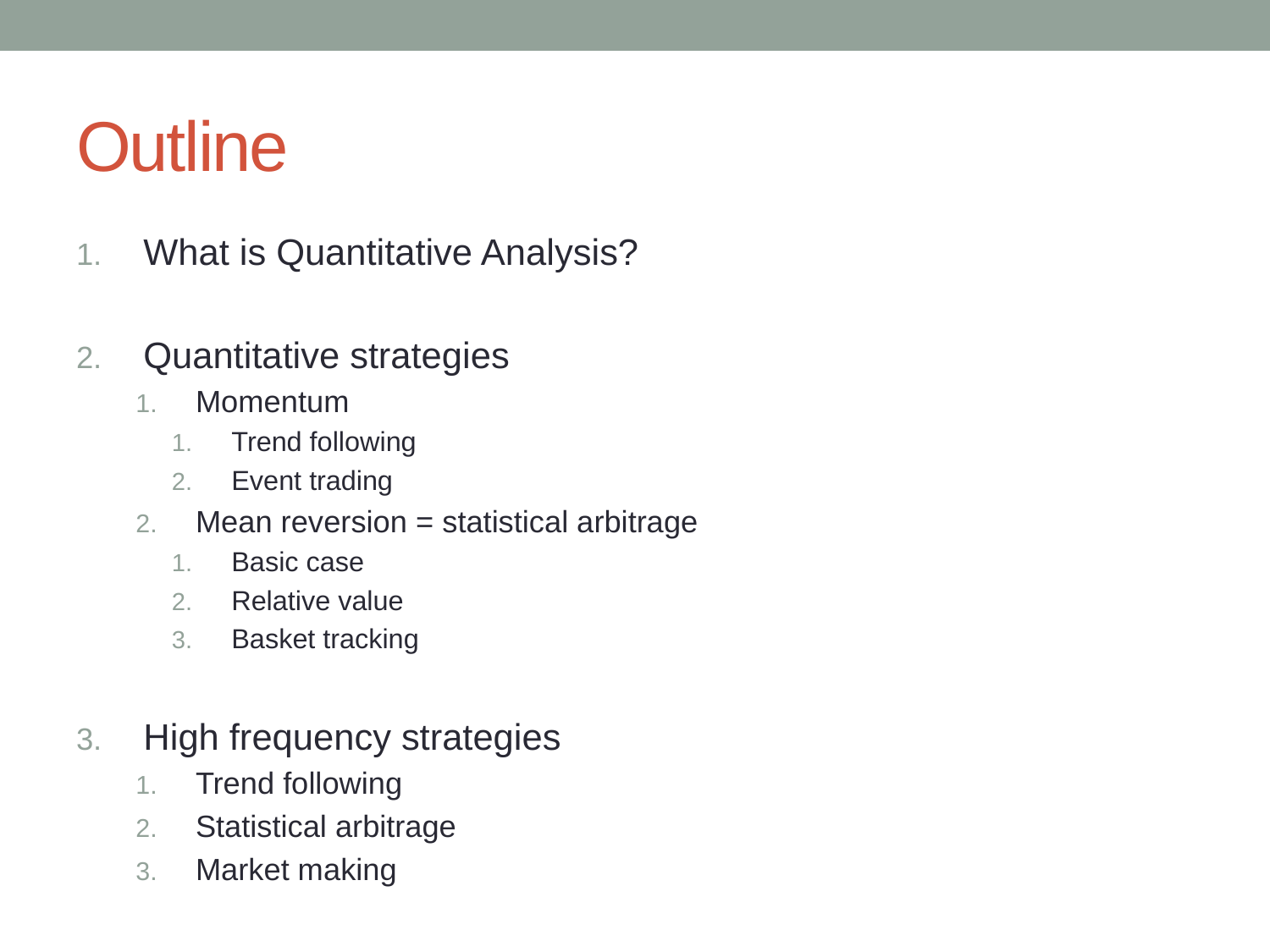

# Outline
What is Quantitative Analysis?

Quantitative strategies
Momentum
Trend following
Event trading
Mean reversion = statistical arbitrage
Basic case
Relative value
Basket tracking

High frequency strategies
Trend following
Statistical arbitrage
Market making